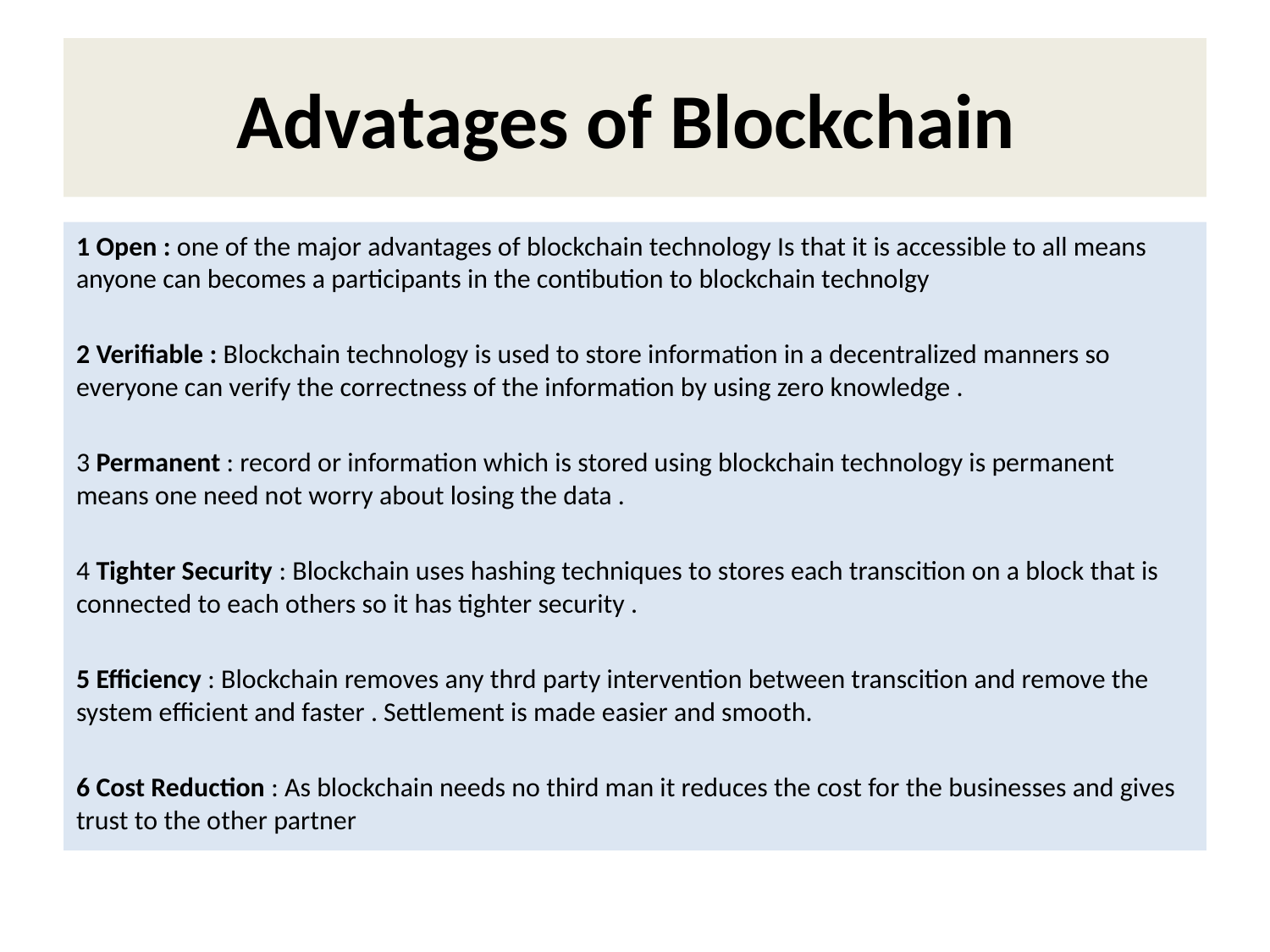

# Advatages of Blockchain
1 Open : one of the major advantages of blockchain technology Is that it is accessible to all means anyone can becomes a participants in the contibution to blockchain technolgy

2 Verifiable : Blockchain technology is used to store information in a decentralized manners so everyone can verify the correctness of the information by using zero knowledge .

3 Permanent : record or information which is stored using blockchain technology is permanent means one need not worry about losing the data .

4 Tighter Security : Blockchain uses hashing techniques to stores each transcition on a block that is connected to each others so it has tighter security .

5 Efficiency : Blockchain removes any thrd party intervention between transcition and remove the system efficient and faster . Settlement is made easier and smooth.

6 Cost Reduction : As blockchain needs no third man it reduces the cost for the businesses and gives trust to the other partner